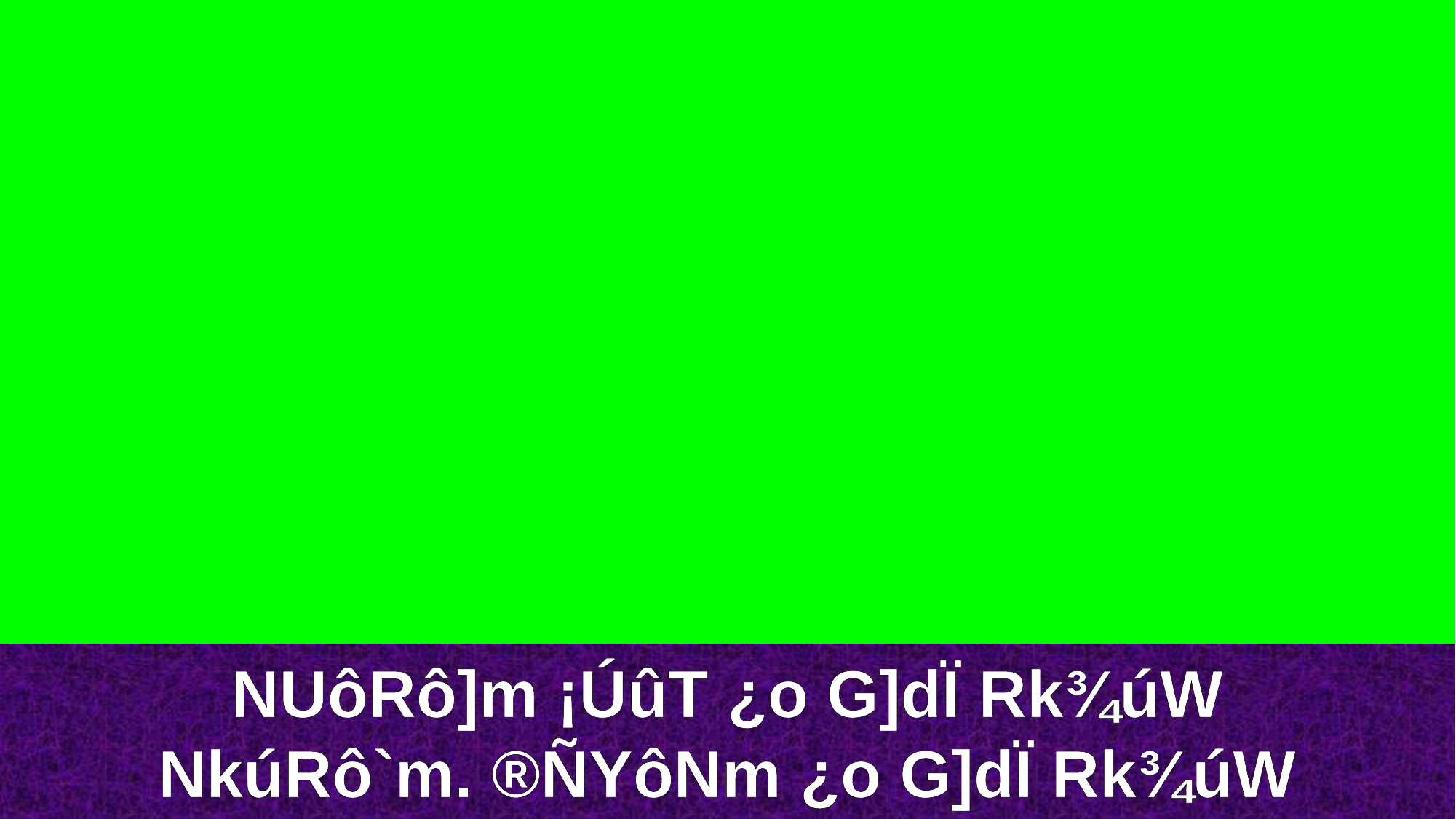

NUôRô]m ¡ÚûT ¿o G]dÏ Rk¾úW
NkúRô`m. ®ÑYôNm ¿o G]dÏ Rk¾úW